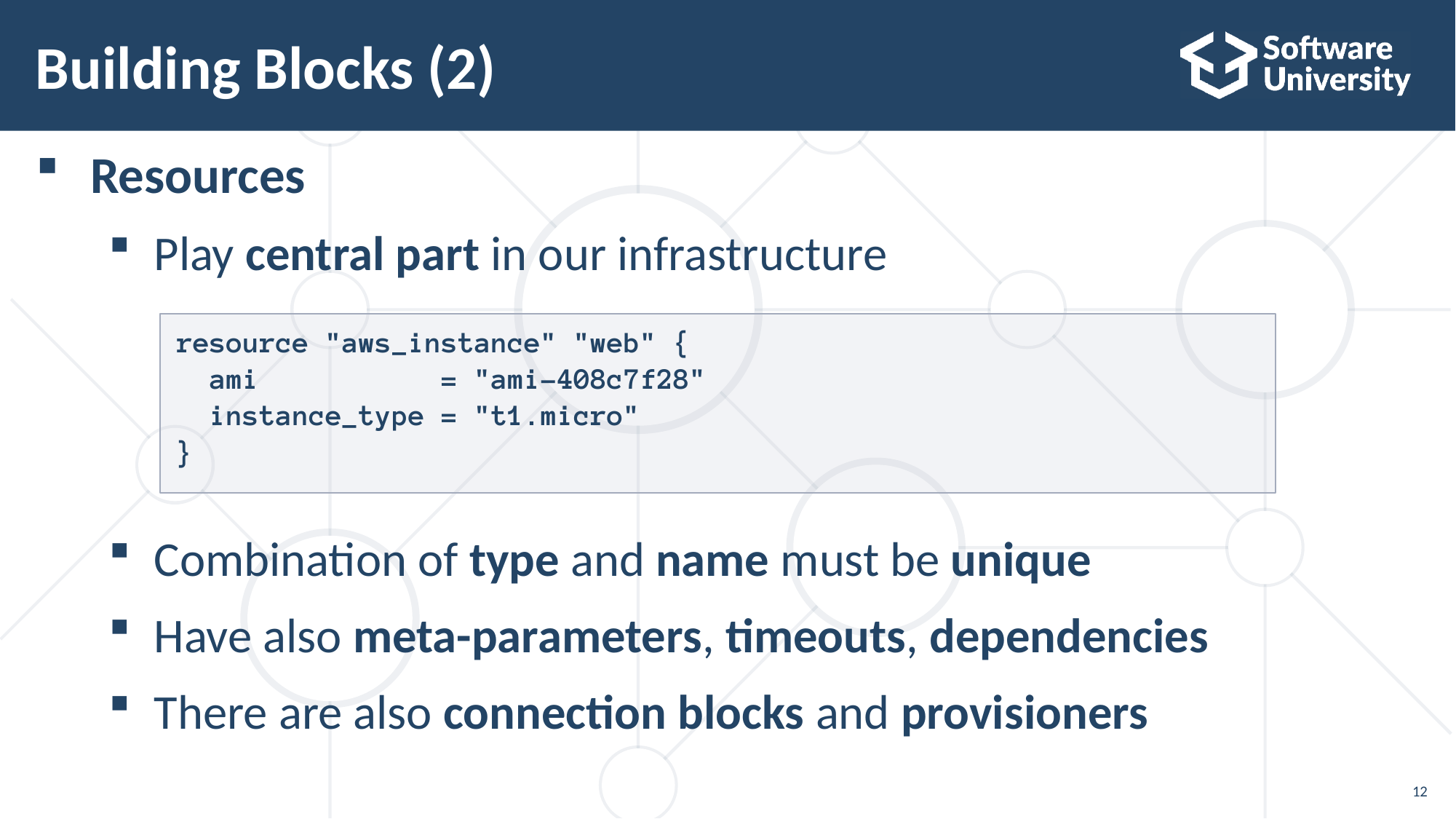

# Building Blocks (2)
Resources
Play central part in our infrastructure

Combination of type and name must be unique
Have also meta-parameters, timeouts, dependencies
There are also connection blocks and provisioners
resource "aws_instance" "web" {
  ami           = "ami-408c7f28"
  instance_type = "t1.micro"
}
12